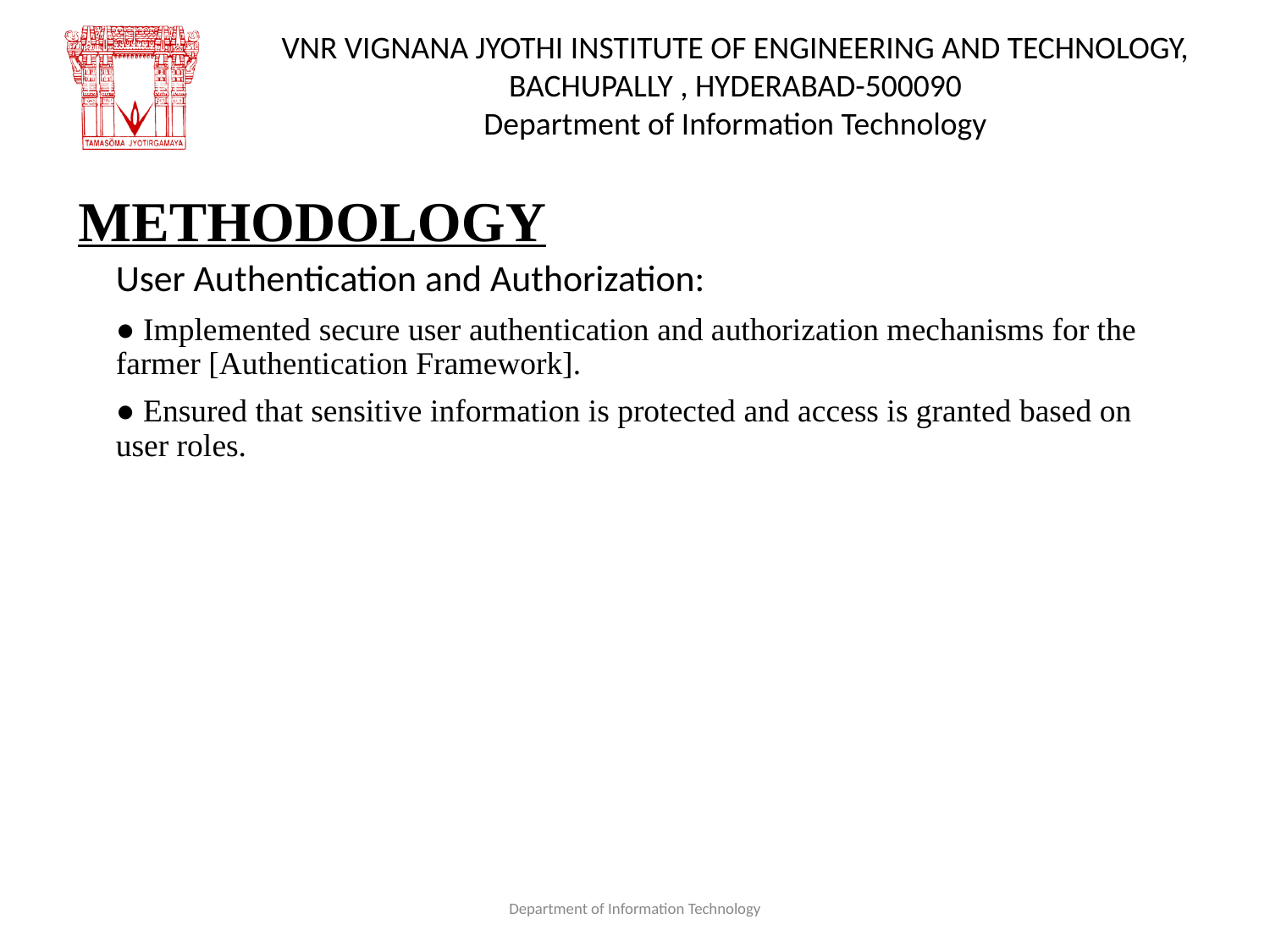

# METHODOLOGY
User Authentication and Authorization:
● Implemented secure user authentication and authorization mechanisms for the farmer [Authentication Framework].
● Ensured that sensitive information is protected and access is granted based on user roles.
Department of Information Technology